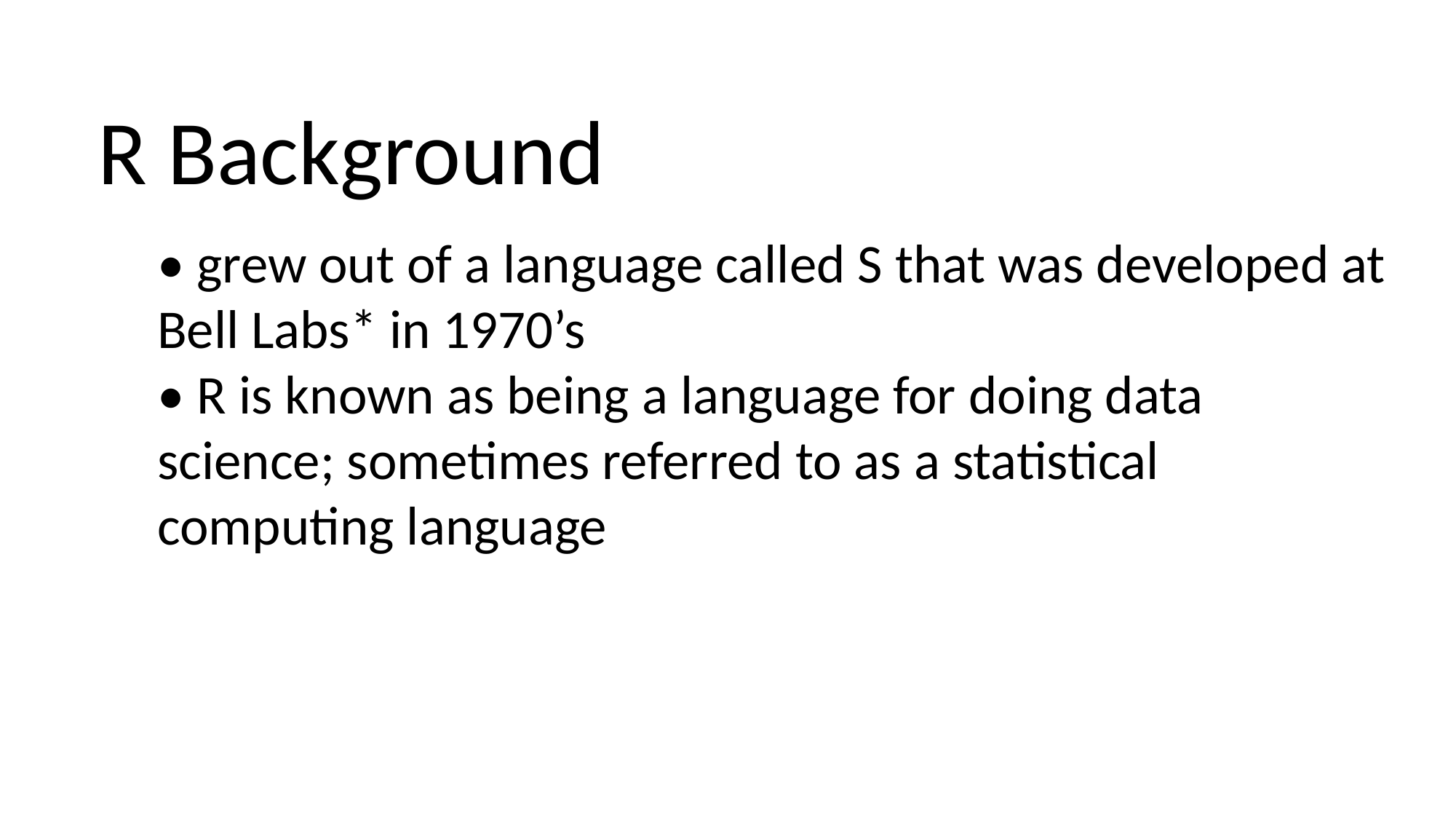

R Background
• grew out of a language called S that was developed at Bell Labs* in 1970’s
• R is known as being a language for doing data science; sometimes referred to as a statistical computing language